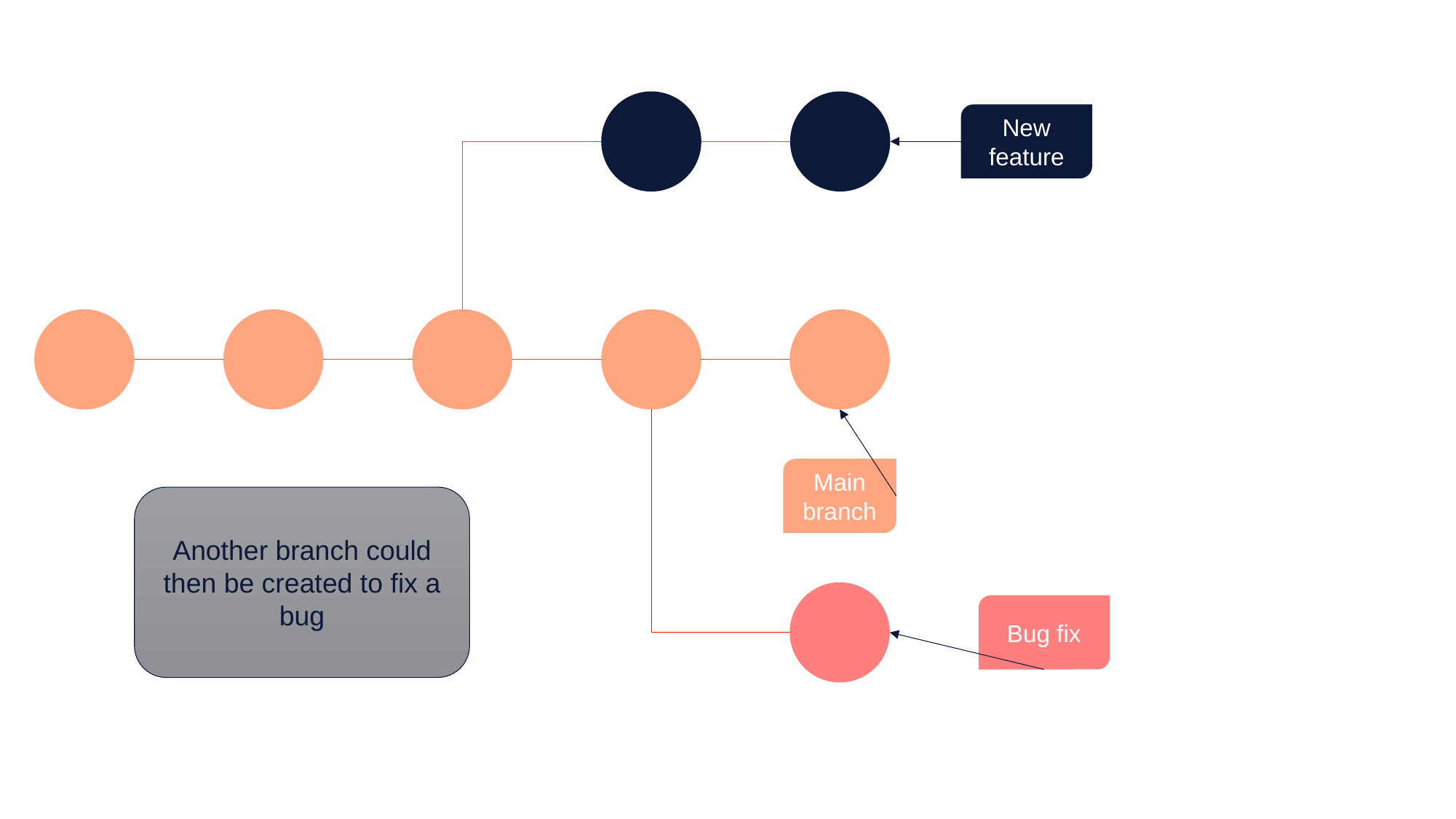

New feature

Main branch
Another branch could then be created to fix a bug

Bug fix